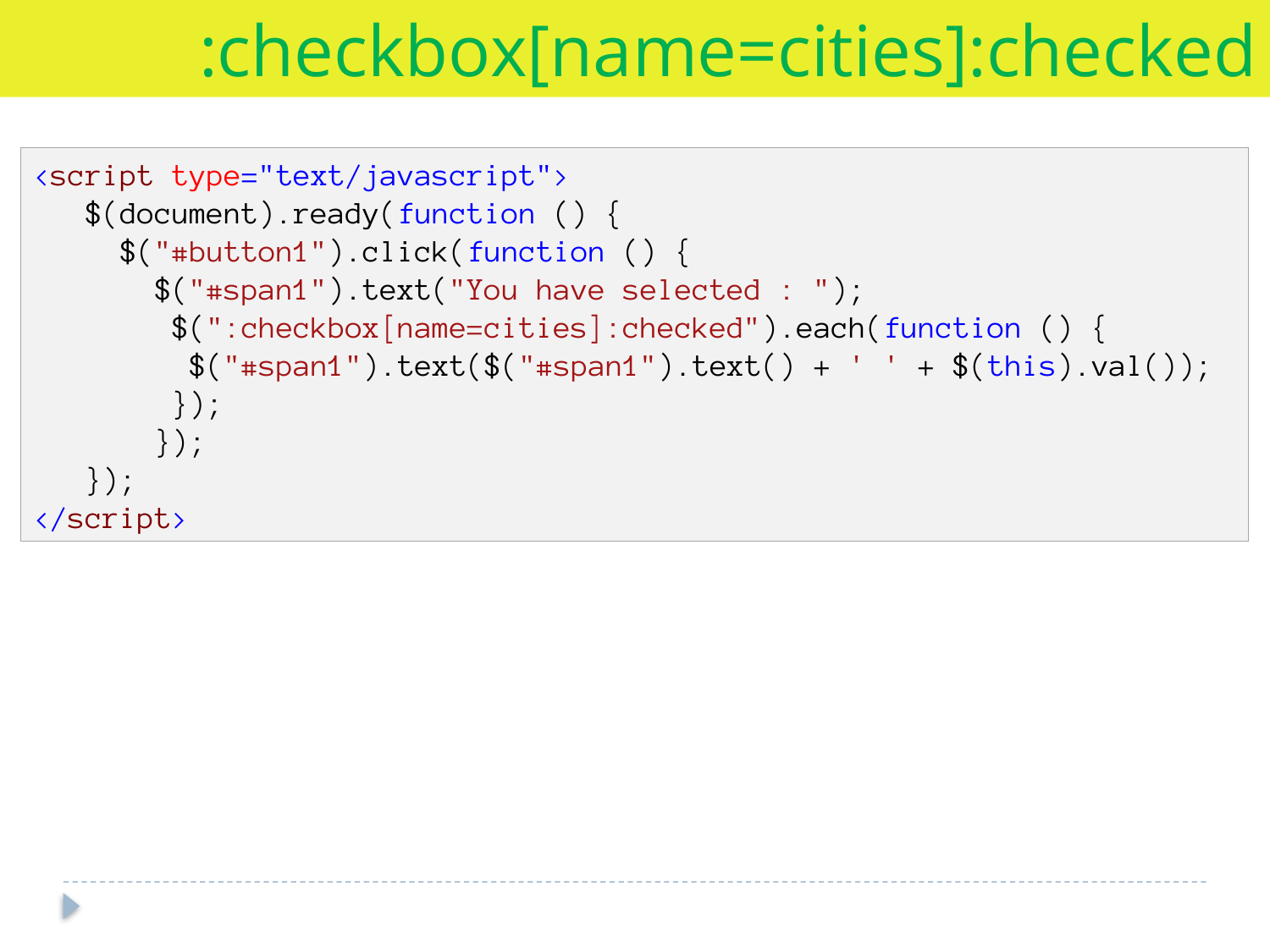

:checkbox[name=cities]:checked
<script type="text/javascript">
   $(document).ready(function () {
     $("#button1").click(function () {
       $("#span1").text("You have selected : ");
        $(":checkbox[name=cities]:checked").each(function () {
         $("#span1").text($("#span1").text() + ' ' + $(this).val());
        });
       });
   });
</script>